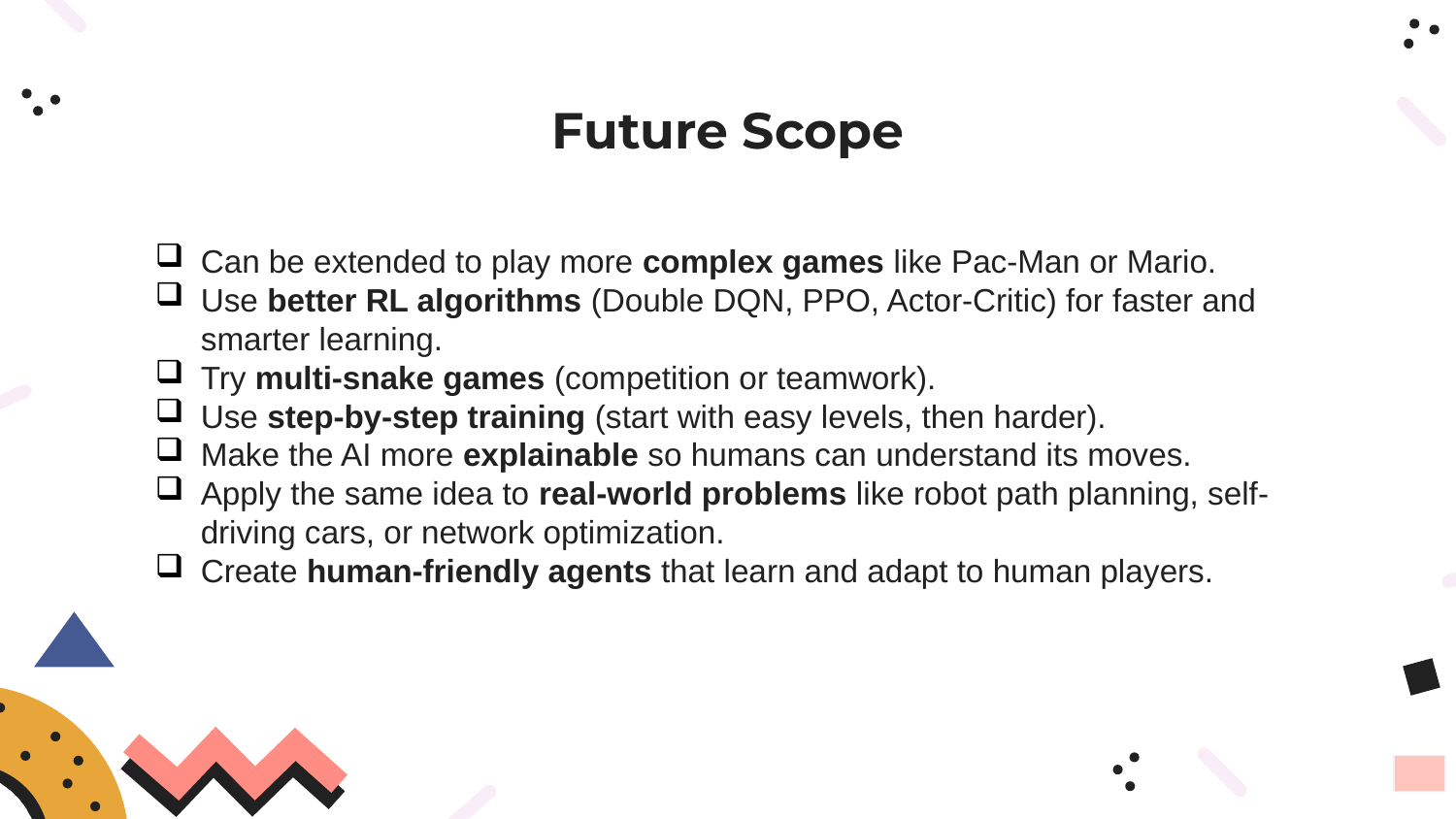

# Future Scope
Can be extended to play more complex games like Pac-Man or Mario.
Use better RL algorithms (Double DQN, PPO, Actor-Critic) for faster and smarter learning.
Try multi-snake games (competition or teamwork).
Use step-by-step training (start with easy levels, then harder).
Make the AI more explainable so humans can understand its moves.
Apply the same idea to real-world problems like robot path planning, self-driving cars, or network optimization.
Create human-friendly agents that learn and adapt to human players.